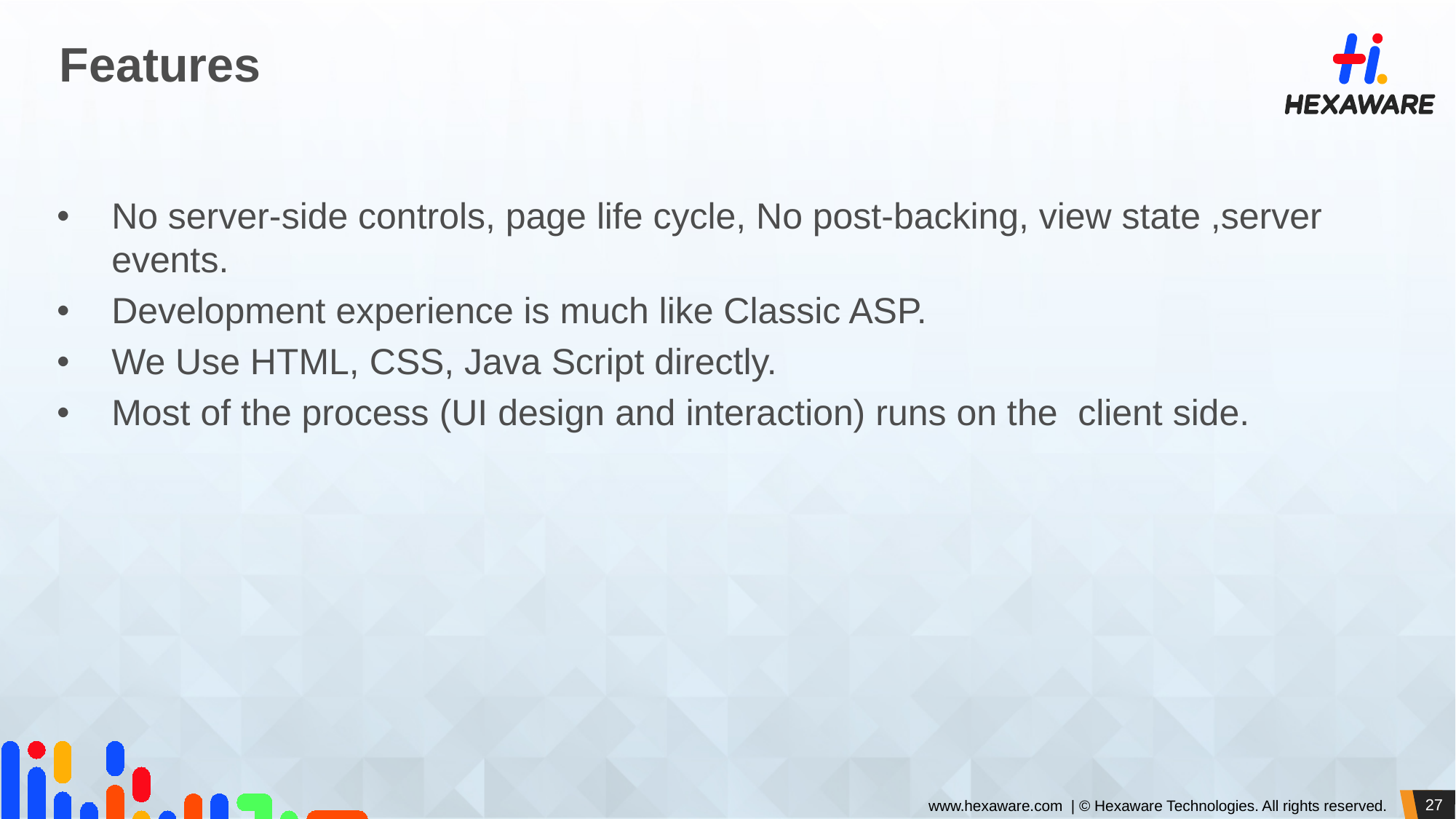

# Features
No server-side controls, page life cycle, No post-backing, view state ,server  events.
Development experience is much like Classic ASP.
We Use HTML, CSS, Java Script directly.
Most of the process (UI design and interaction) runs on the  client side.